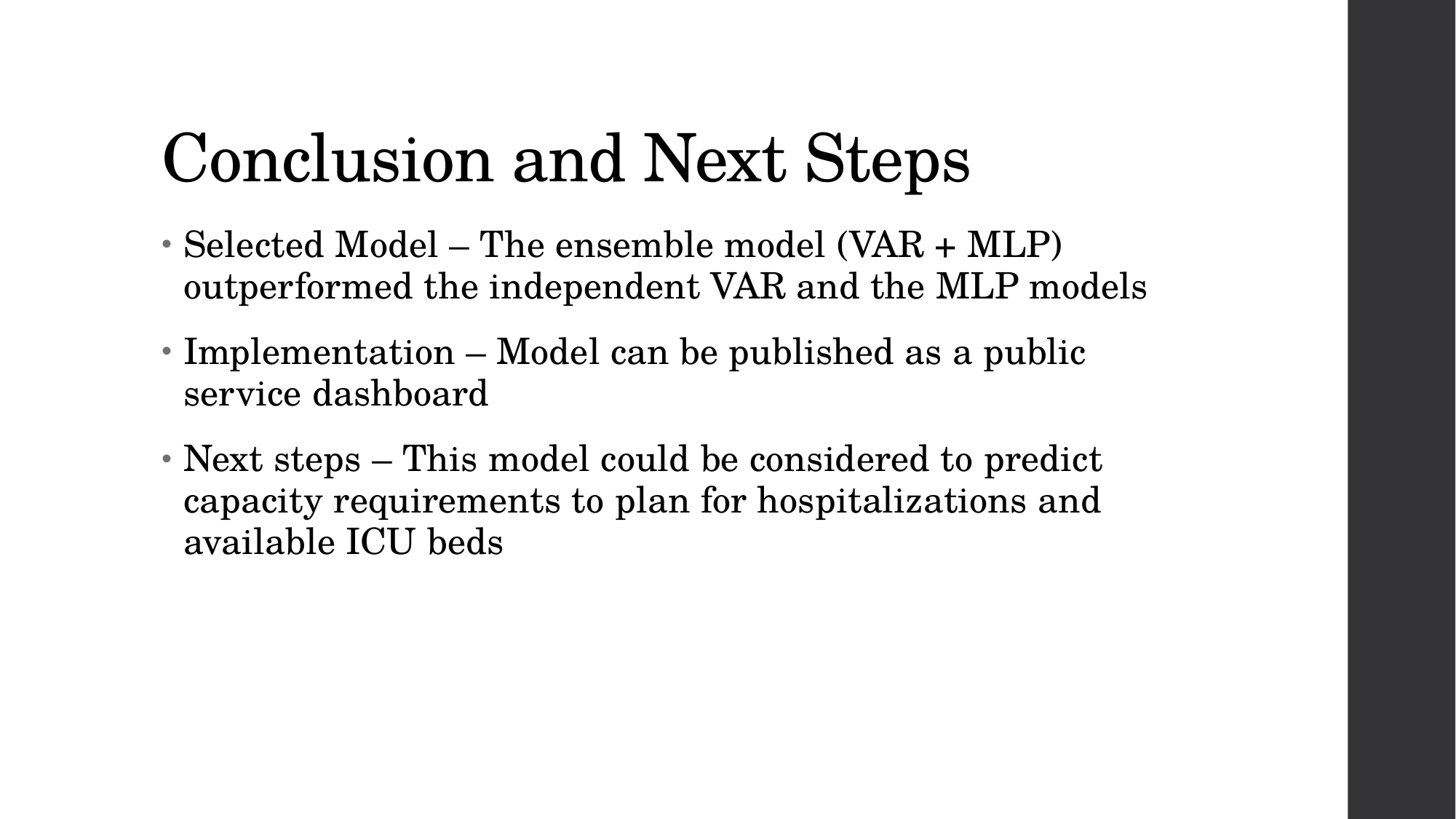

# Conclusion and Next Steps
Selected Model – The ensemble model (VAR + MLP) outperformed the independent VAR and the MLP models
Implementation – Model can be published as a public service dashboard
Next steps – This model could be considered to predict capacity requirements to plan for hospitalizations and available ICU beds